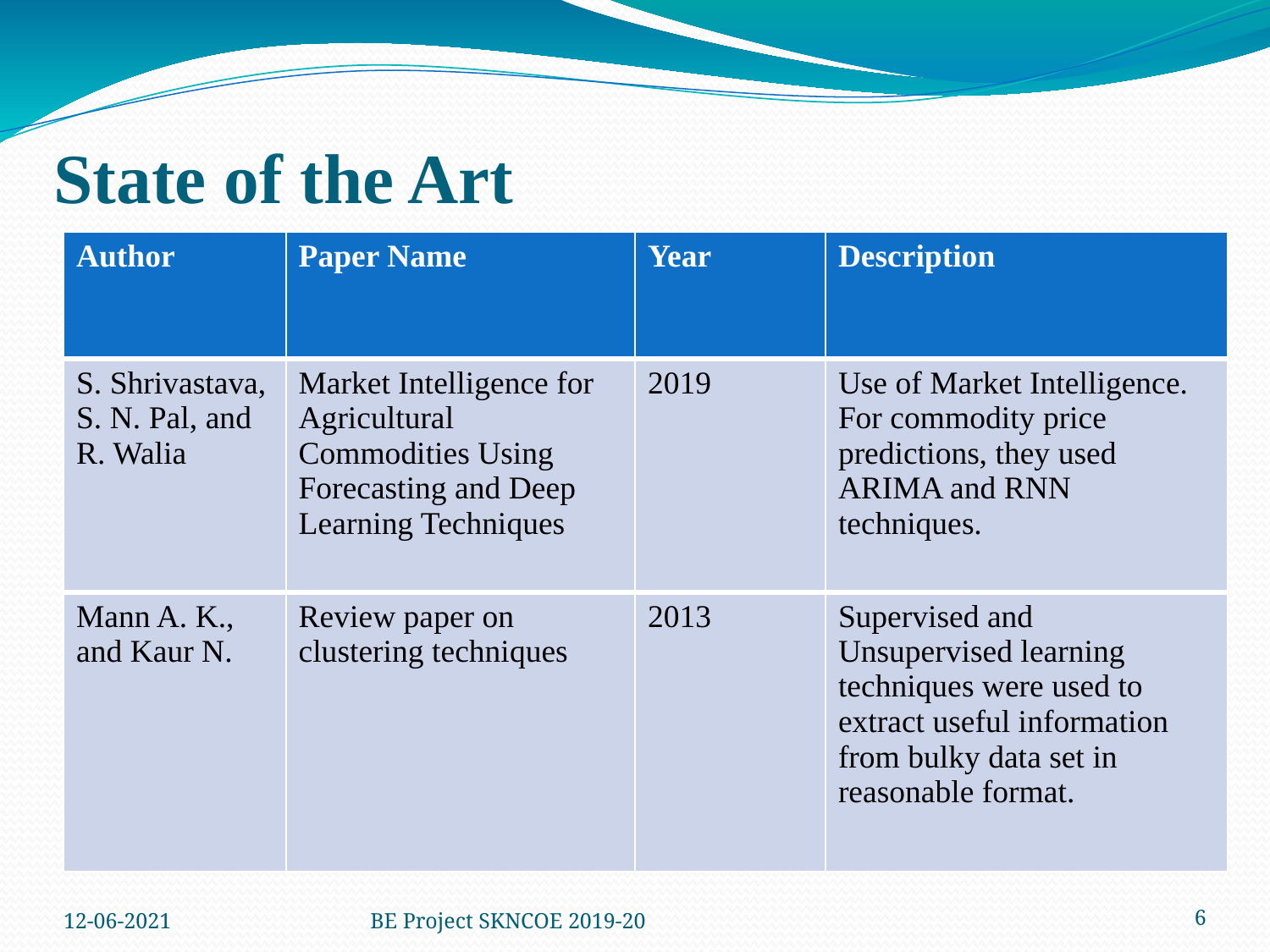

State of the Art
| Author | Paper Name | Year | Description |
| --- | --- | --- | --- |
| S. Shrivastava, S. N. Pal, and R. Walia | Market Intelligence for Agricultural Commodities Using Forecasting and Deep Learning Techniques | 2019 | Use of Market Intelligence. For commodity price predictions, they used ARIMA and RNN techniques. |
| Mann A. K., and Kaur N. | Review paper on clustering techniques | 2013 | Supervised and Unsupervised learning techniques were used to extract useful information from bulky data set in reasonable format. |
12-06-2021
BE Project SKNCOE 2019-20
6